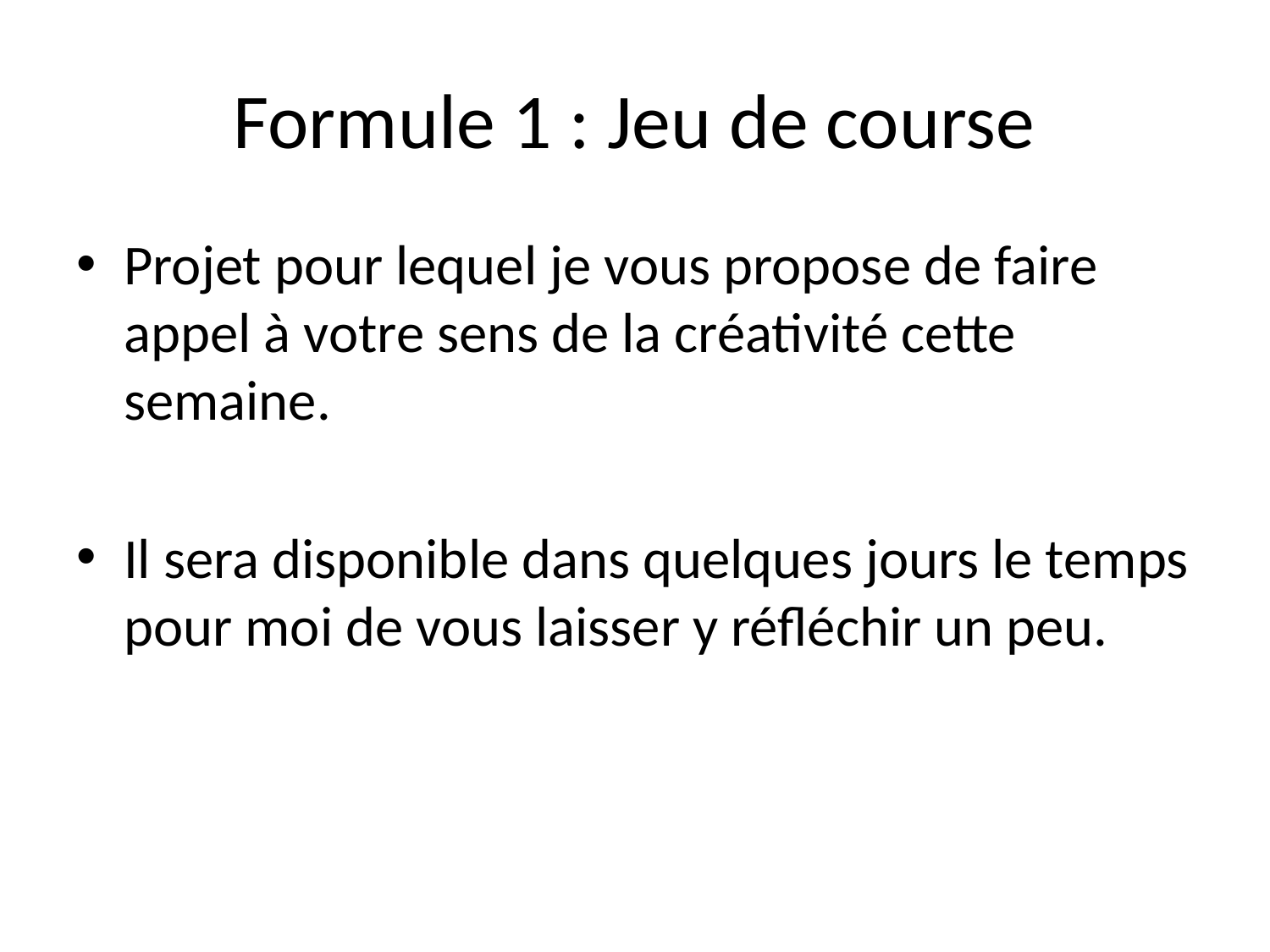

# Formule 1 : Jeu de course
Projet pour lequel je vous propose de faire appel à votre sens de la créativité cette semaine.

Il sera disponible dans quelques jours le temps pour moi de vous laisser y réfléchir un peu.